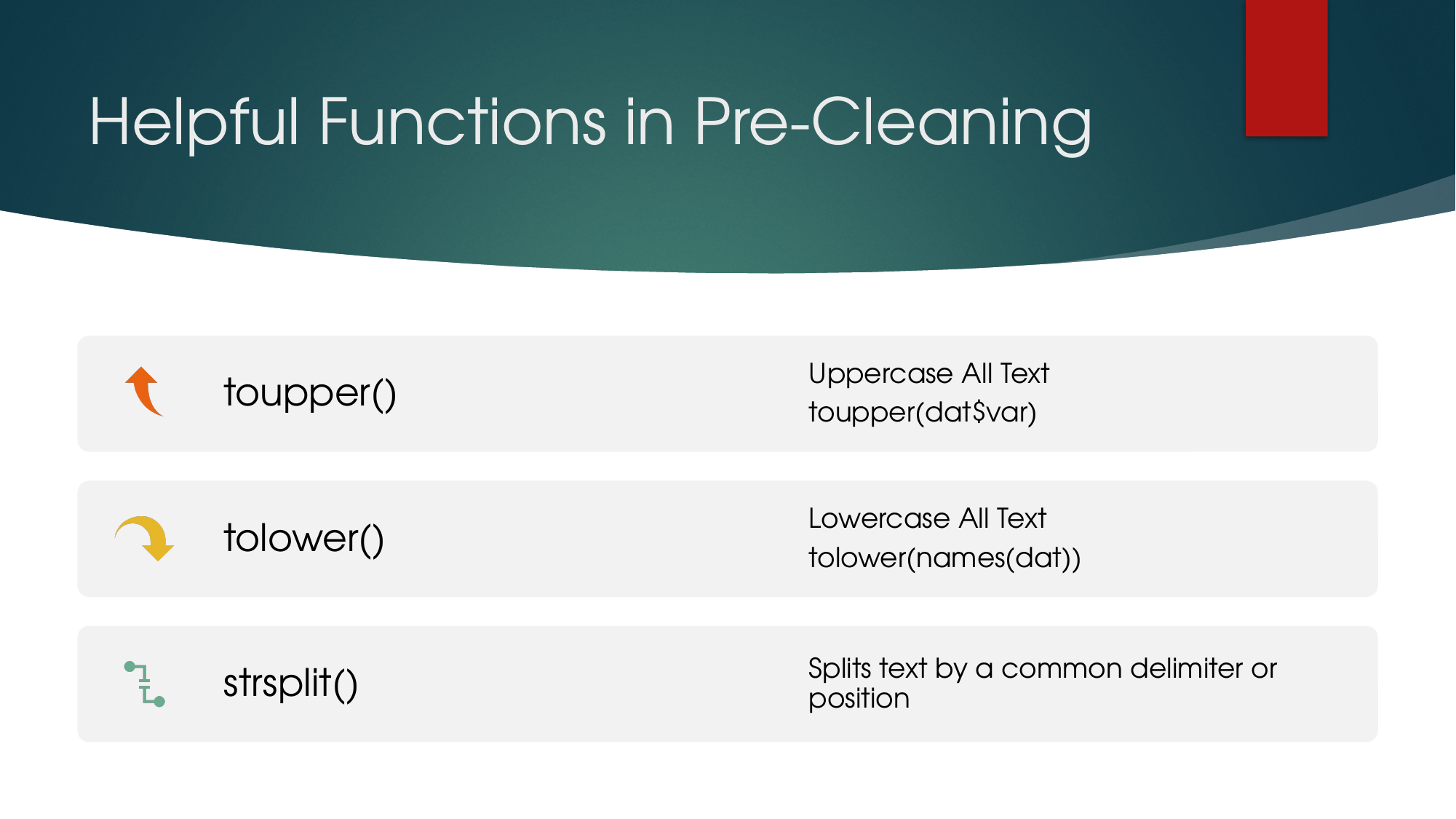

# Helpful Functions in Pre-Cleaning

toupper()
Uppercase All Text
toupper(dat$var)
tolower()
Lowercase All Text
tolower(names(dat))
strsplit()
Splits text by a common delimiter or position